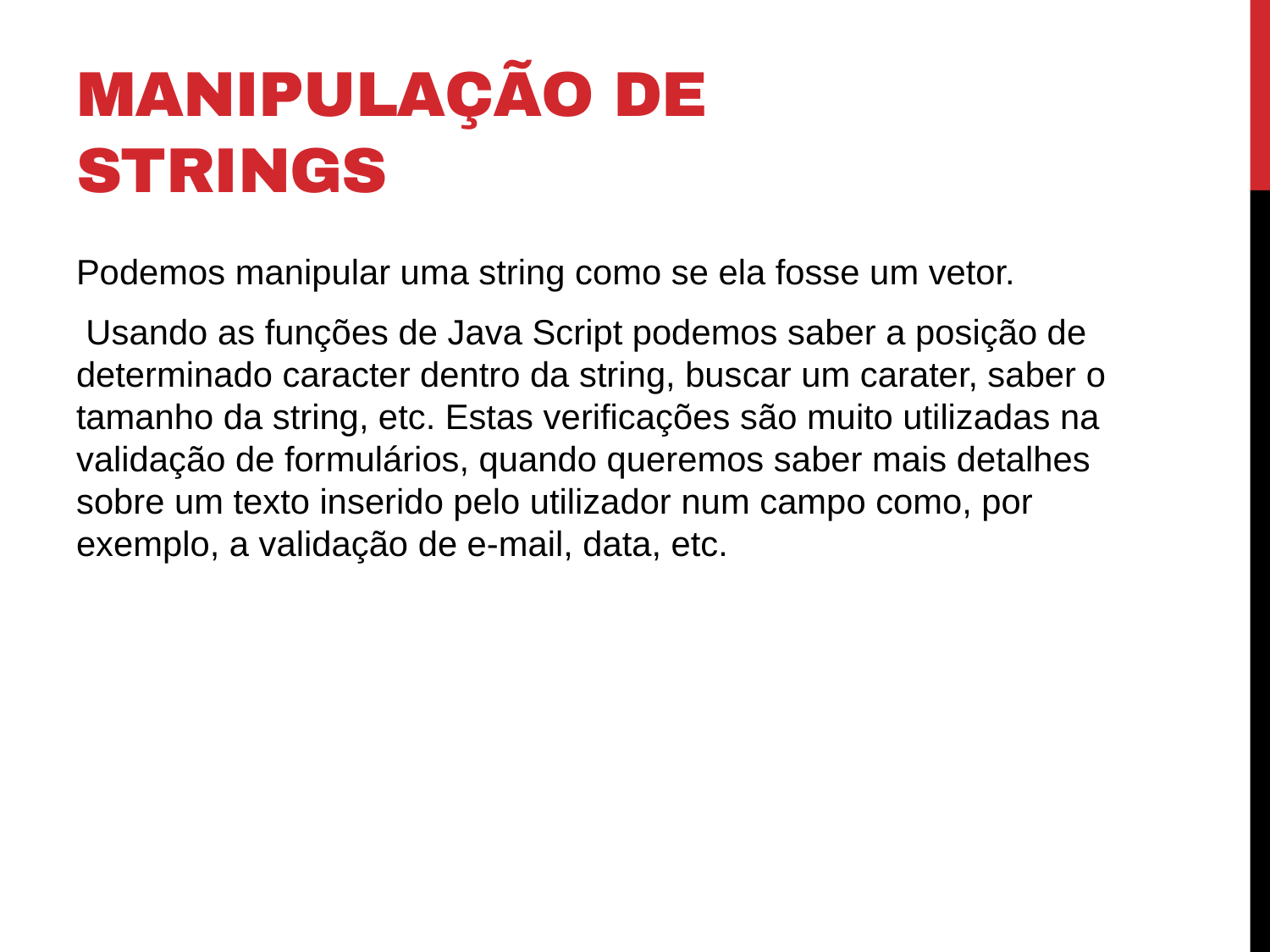

# Manipulação de strings
Podemos manipular uma string como se ela fosse um vetor.
 Usando as funções de Java Script podemos saber a posição de determinado caracter dentro da string, buscar um carater, saber o tamanho da string, etc. Estas verificações são muito utilizadas na validação de formulários, quando queremos saber mais detalhes sobre um texto inserido pelo utilizador num campo como, por exemplo, a validação de e-mail, data, etc.